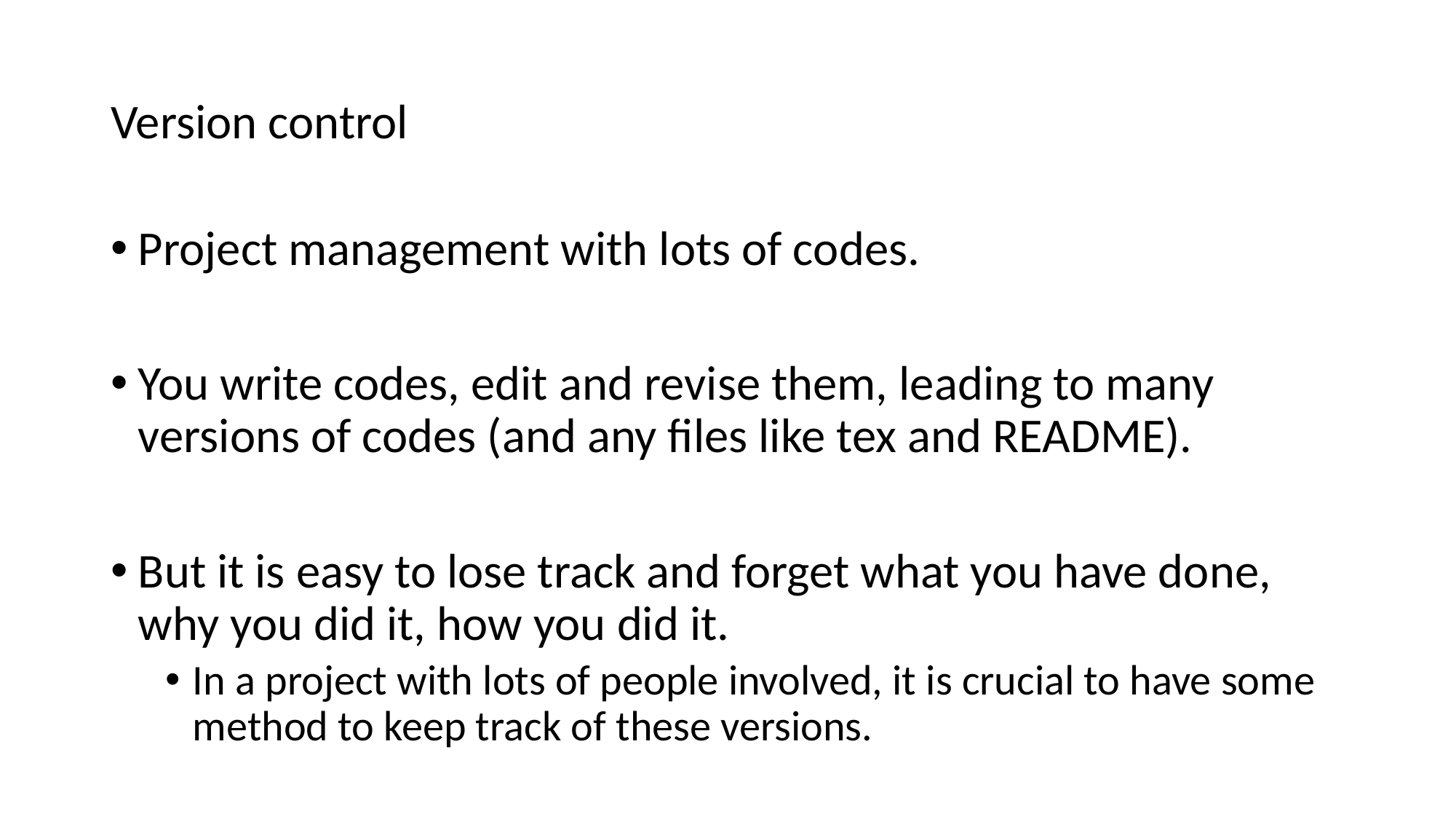

# Version control
Project management with lots of codes.

You write codes, edit and revise them, leading to many versions of codes (and any files like tex and README).

But it is easy to lose track and forget what you have done, why you did it, how you did it.
In a project with lots of people involved, it is crucial to have some method to keep track of these versions.